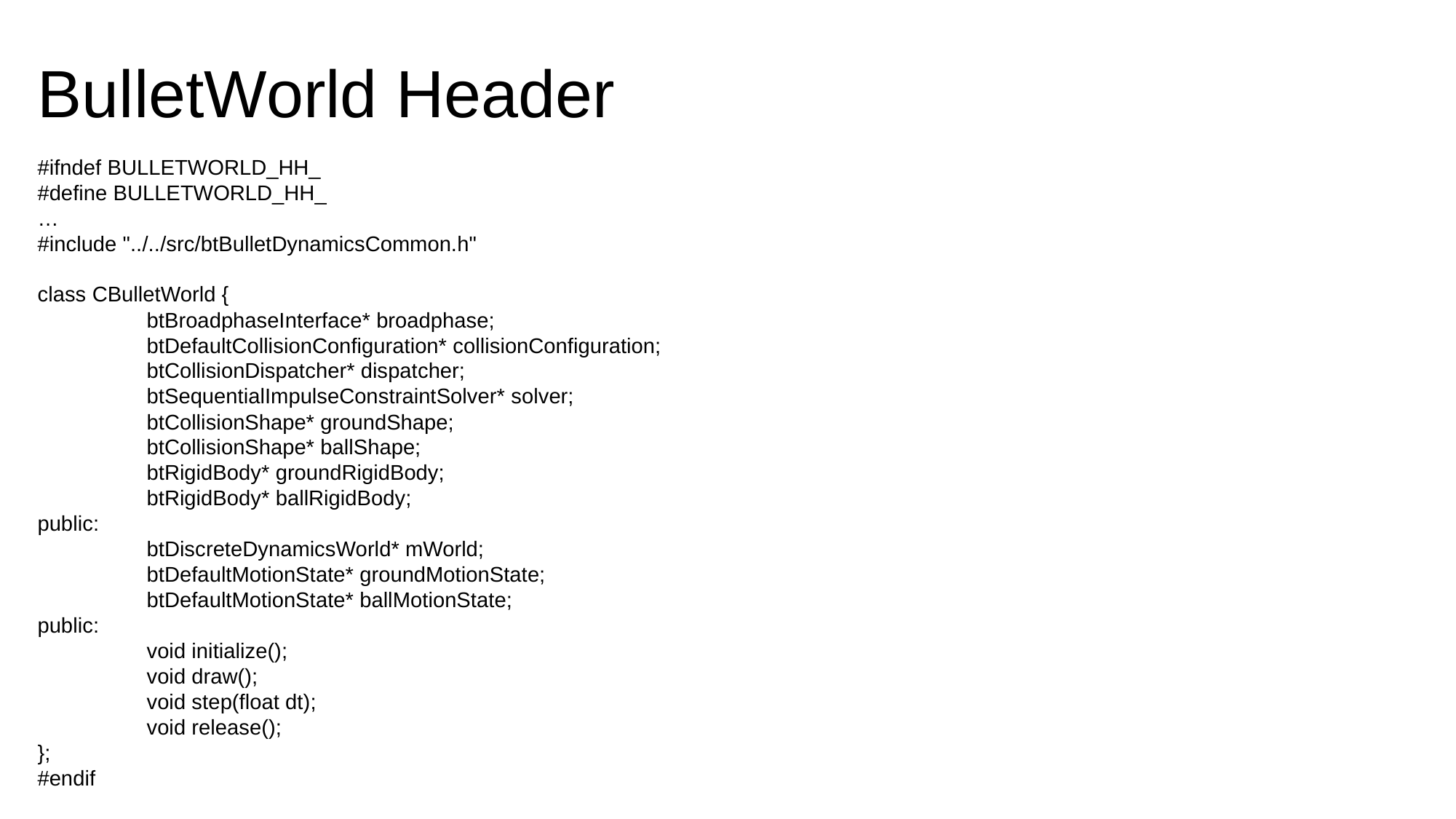

# BulletWorld Header
#ifndef BULLETWORLD_HH_
#define BULLETWORLD_HH_
…
#include "../../src/btBulletDynamicsCommon.h"

class CBulletWorld {
	btBroadphaseInterface* broadphase;
	btDefaultCollisionConfiguration* collisionConfiguration;
	btCollisionDispatcher* dispatcher;
	btSequentialImpulseConstraintSolver* solver;
	btCollisionShape* groundShape;
	btCollisionShape* ballShape;
	btRigidBody* groundRigidBody;
	btRigidBody* ballRigidBody;
public:
	btDiscreteDynamicsWorld* mWorld;
	btDefaultMotionState* groundMotionState;
	btDefaultMotionState* ballMotionState;
public:
	void initialize();
	void draw();
	void step(float dt);
	void release();
};
#endif